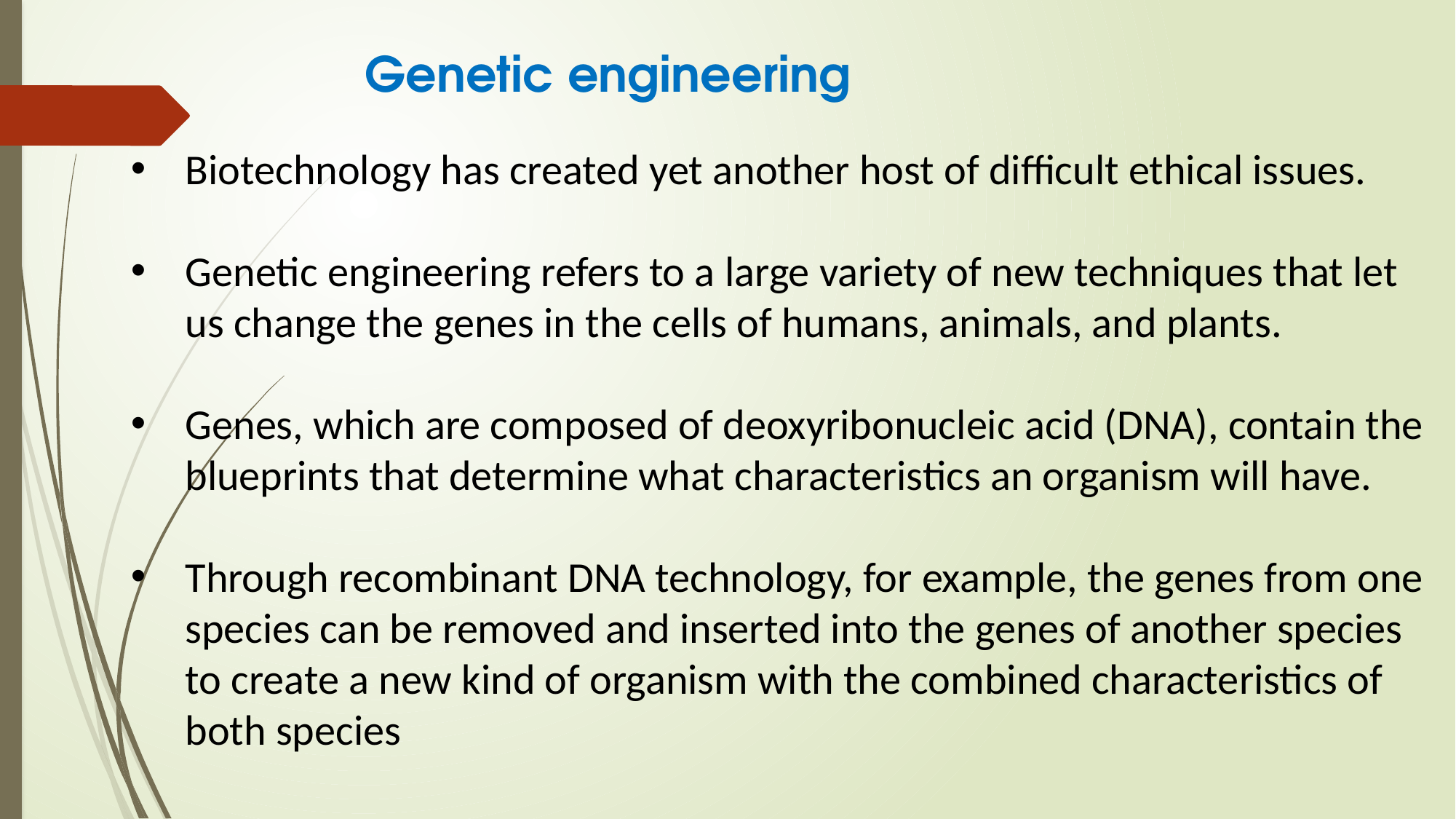

# Genetic engineering
Biotechnology has created yet another host of difficult ethical issues.

Genetic engineering refers to a large variety of new techniques that let us change the genes in the cells of humans, animals, and plants.

Genes, which are composed of deoxyribonucleic acid (DNA), contain the blueprints that determine what characteristics an organism will have.

Through recombinant DNA technology, for example, the genes from one species can be removed and inserted into the genes of another species to create a new kind of organism with the combined characteristics of both species